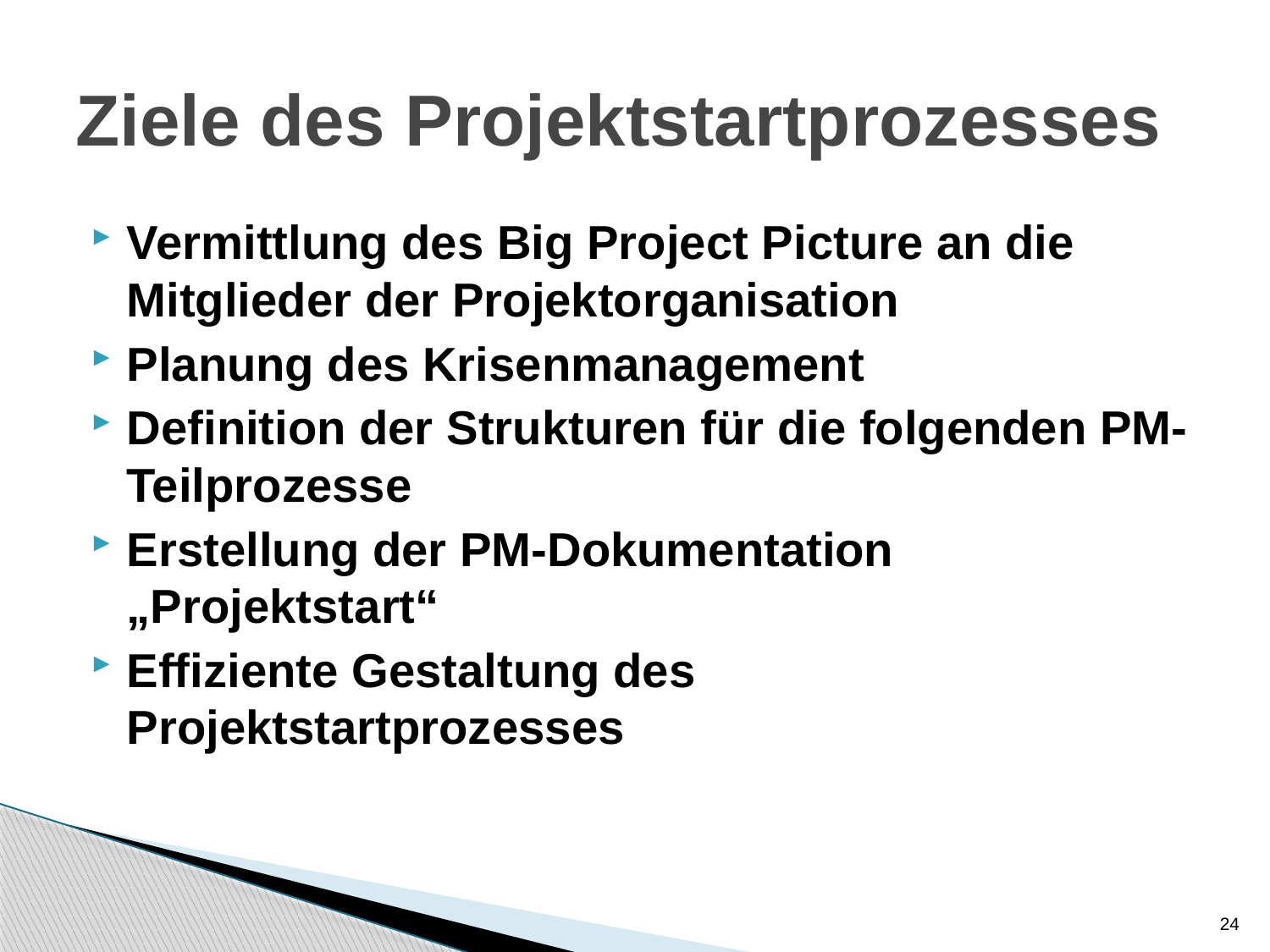

# Ziele des Projektstartprozesses
Vermittlung des Big Project Picture an die Mitglieder der Projektorganisation
Planung des Krisenmanagement
Definition der Strukturen für die folgenden PM-Teilprozesse
Erstellung der PM-Dokumentation „Projektstart“
Effiziente Gestaltung des Projektstartprozesses

24